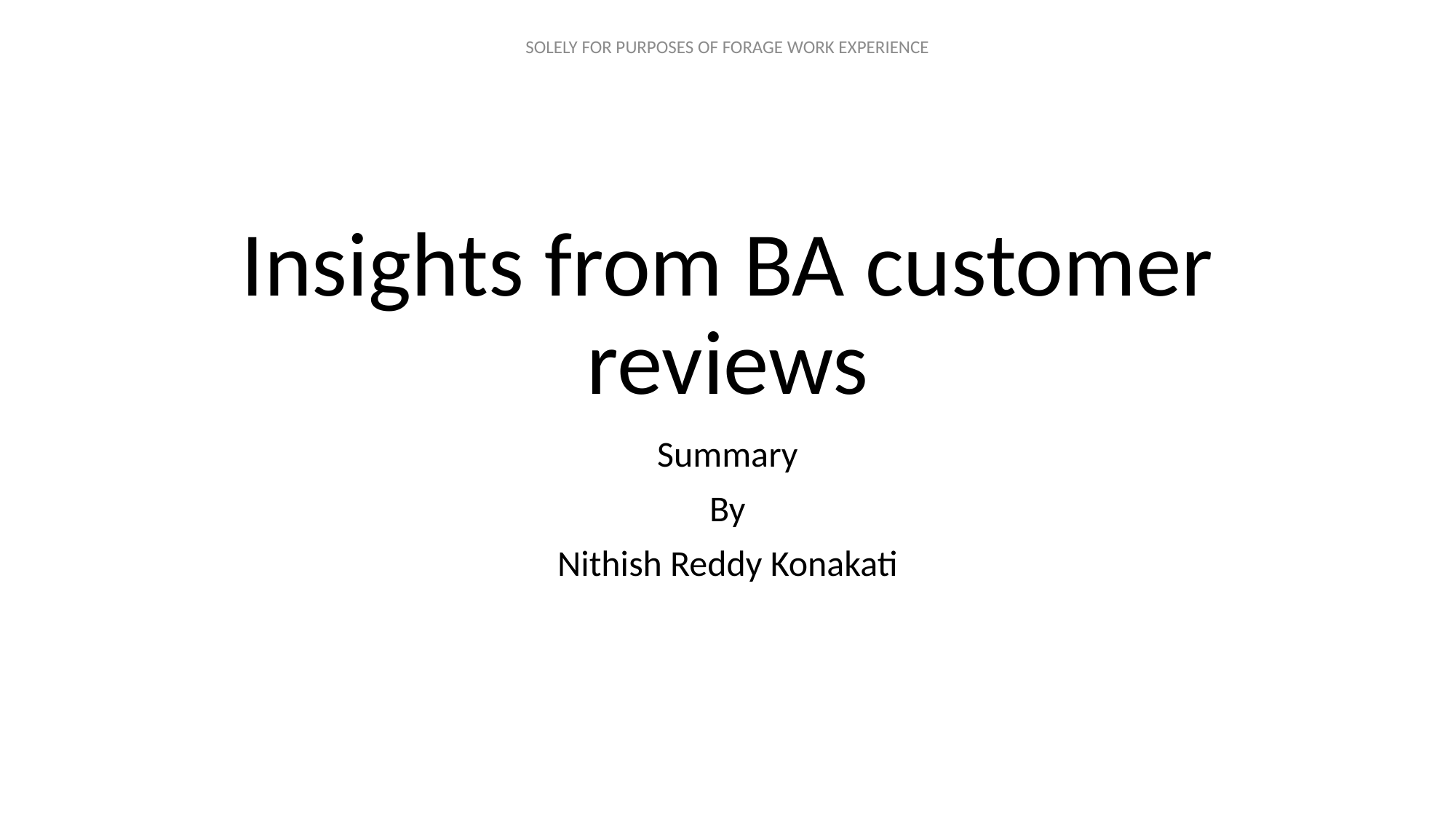

# Insights from BA customer reviews
Summary
By
Nithish Reddy Konakati